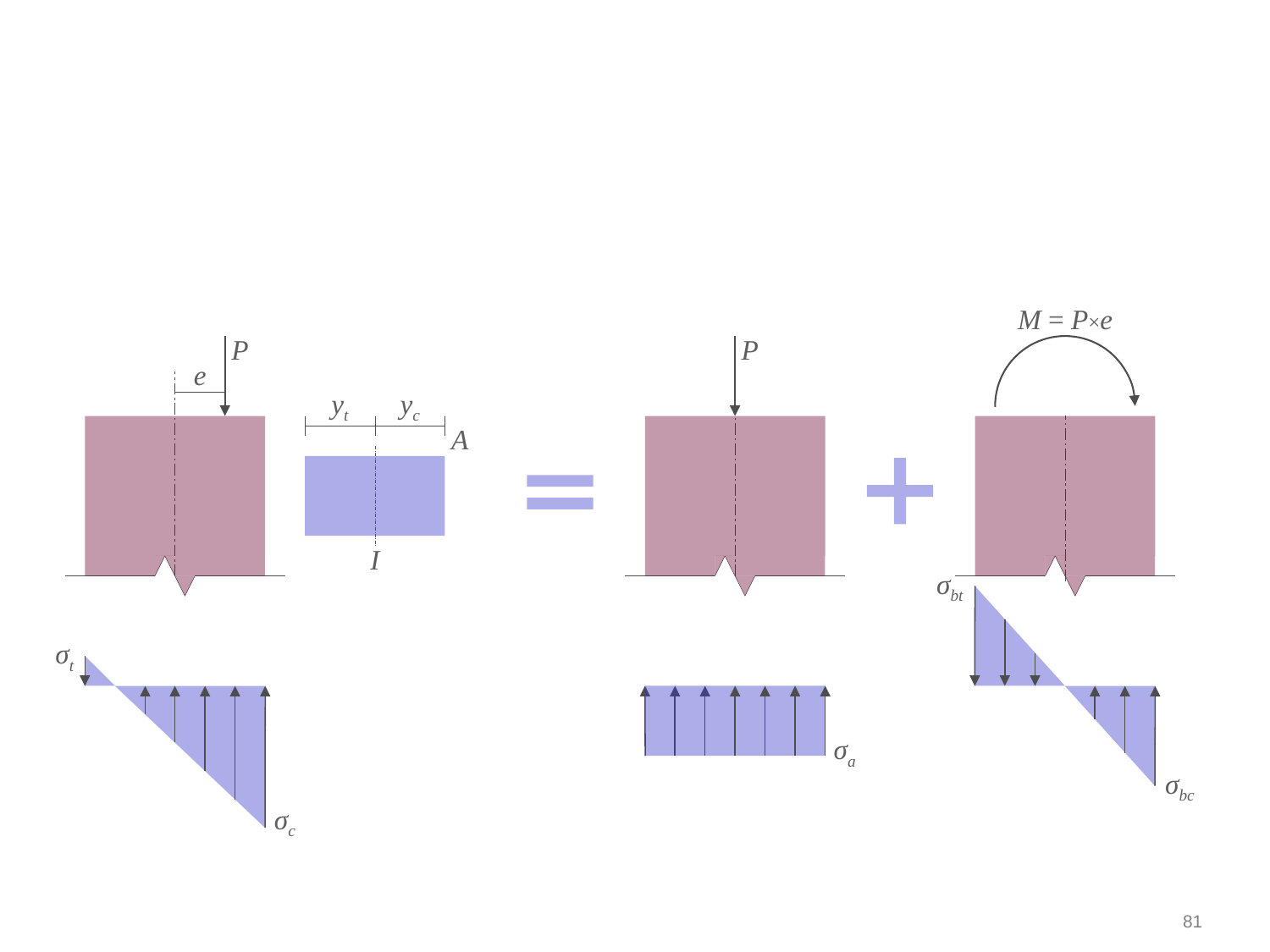

M = P×e

σbt

σbc
P
e

yt
yc
A

I
σt

σc
P

σa